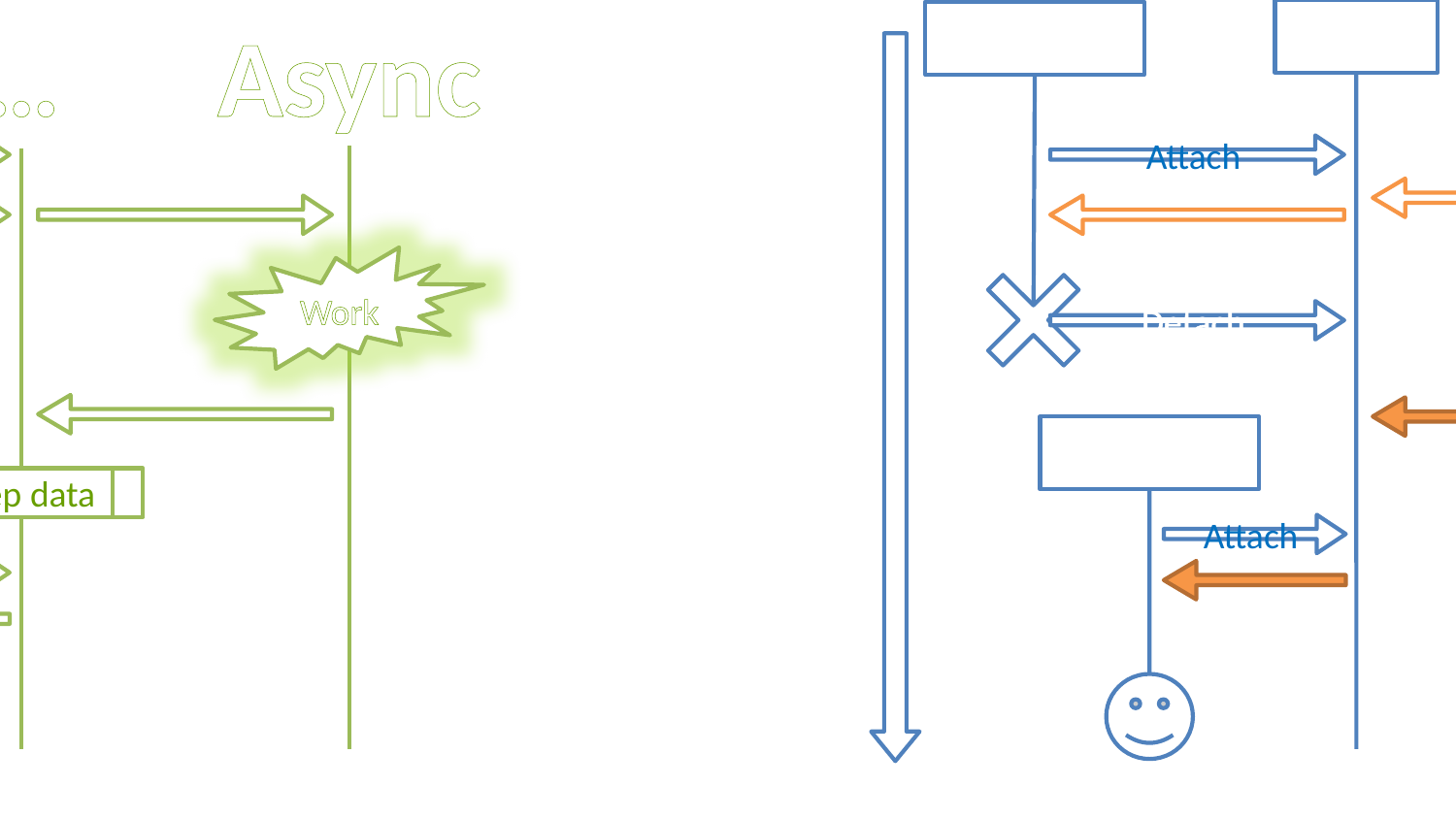

…
Async
Router
Presenter
UI
Navigator

Attach
Attach

Work

Detach

UI
Navigator
Keep data
Attach
Attach